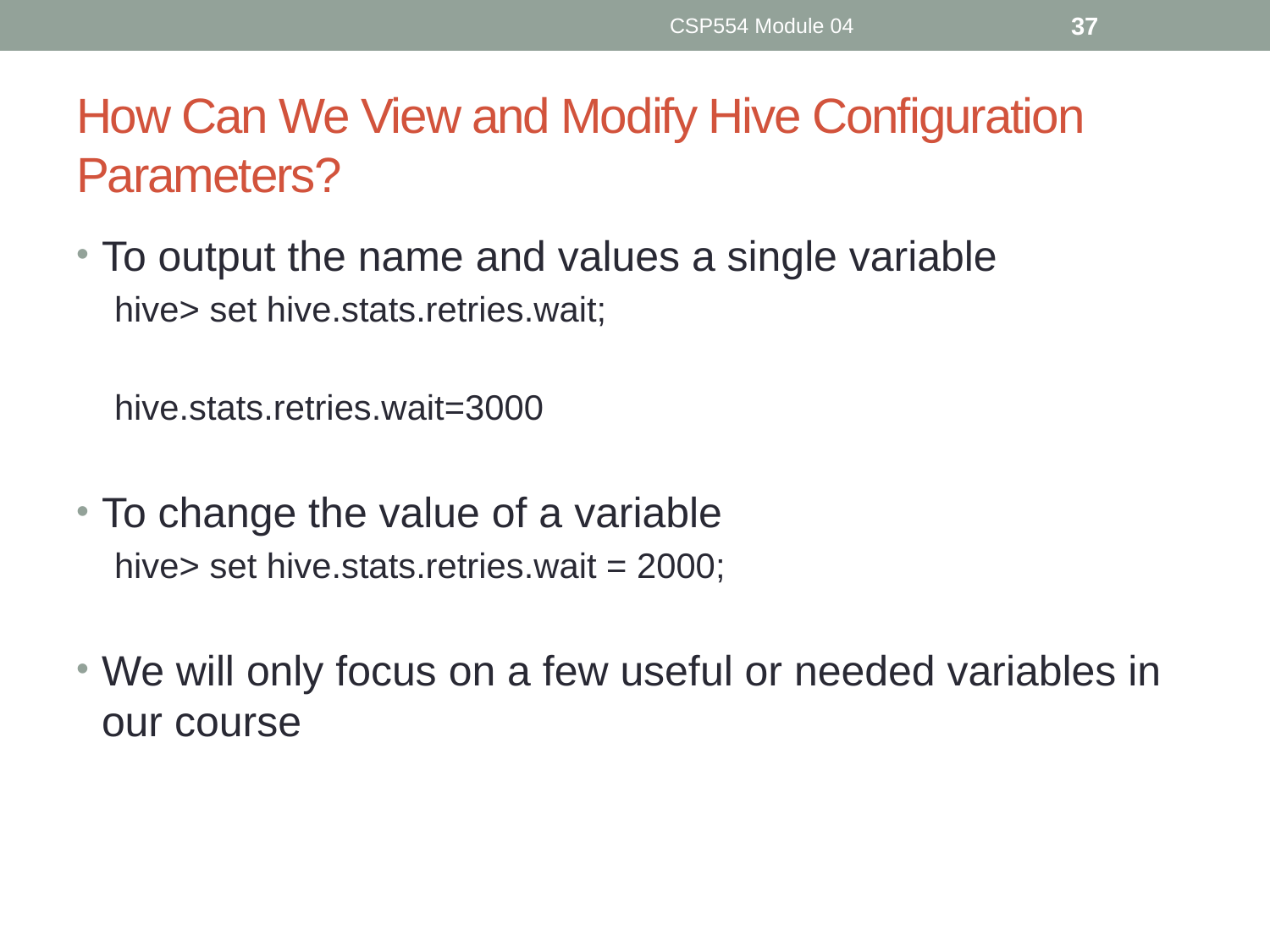

CSP554 Module 04
37
# How Can We View and Modify Hive Configuration Parameters?
To output the name and values a single variable
hive> set hive.stats.retries.wait;

hive.stats.retries.wait=3000

To change the value of a variable
hive> set hive.stats.retries.wait = 2000;

We will only focus on a few useful or needed variables in our course